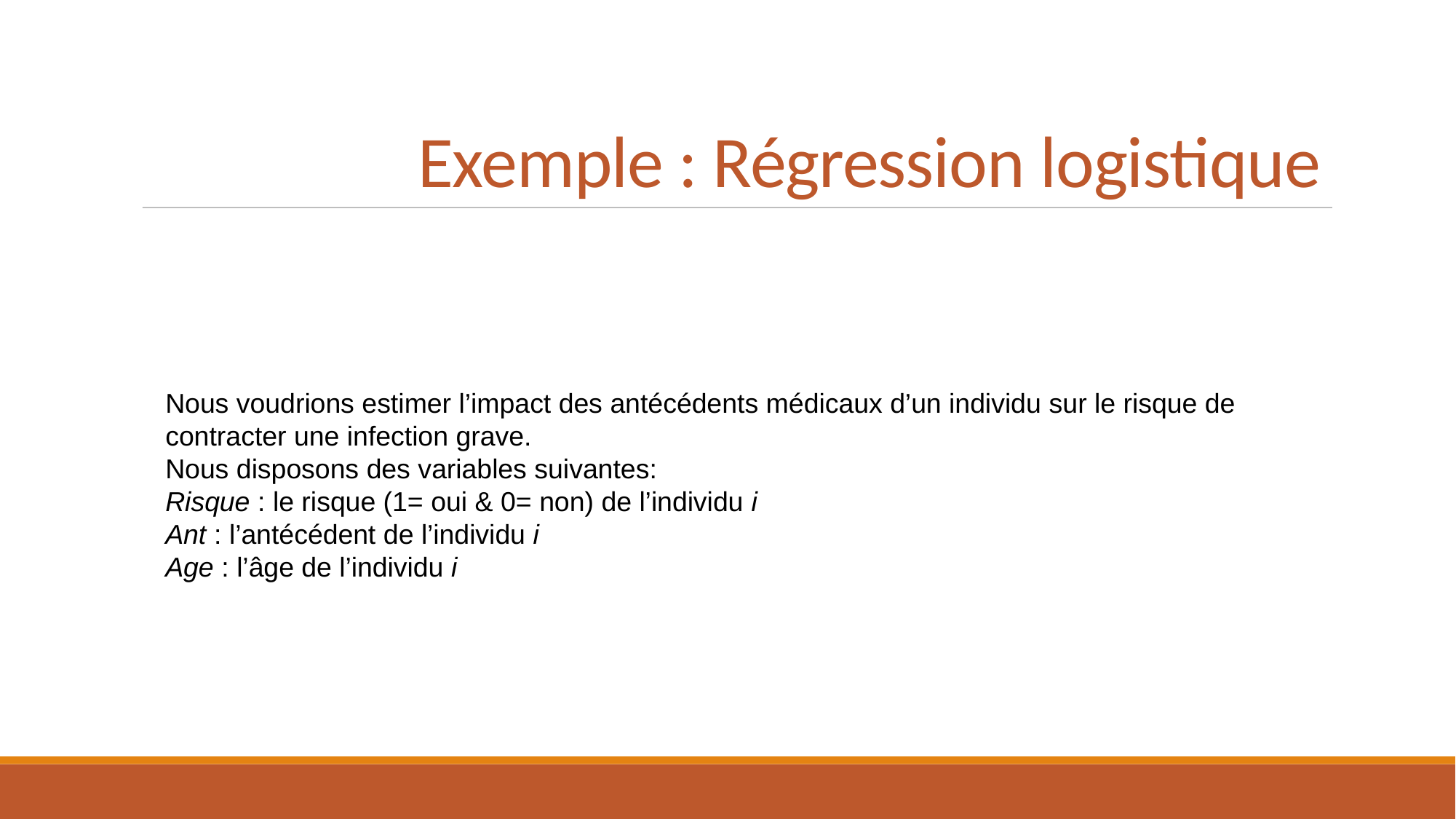

Exemple : Régression logistique

Nous voudrions estimer l’impact des antécédents médicaux d’un individu sur le risque de contracter une infection grave.
Nous disposons des variables suivantes:
Risque : le risque (1= oui & 0= non) de l’individu i
Ant : l’antécédent de l’individu i
Age : l’âge de l’individu i